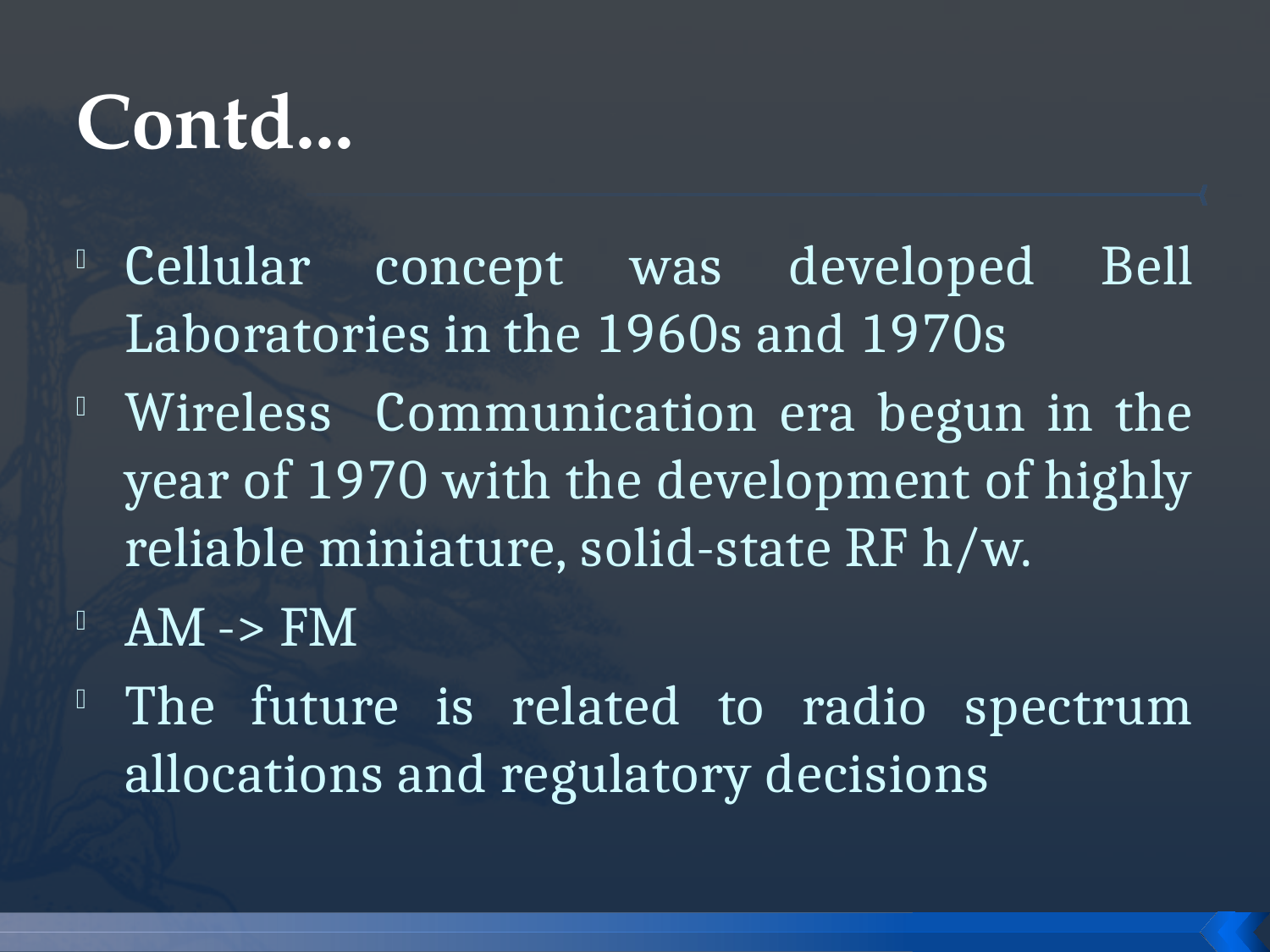

# Contd...
Cellular concept was developed Bell Laboratories in the 1960s and 1970s
Wireless  Communication era begun in the year of 1970 with the development of highly reliable miniature, solid-state RF h/w.
AM -> FM
The future is related to radio spectrum allocations and regulatory decisions